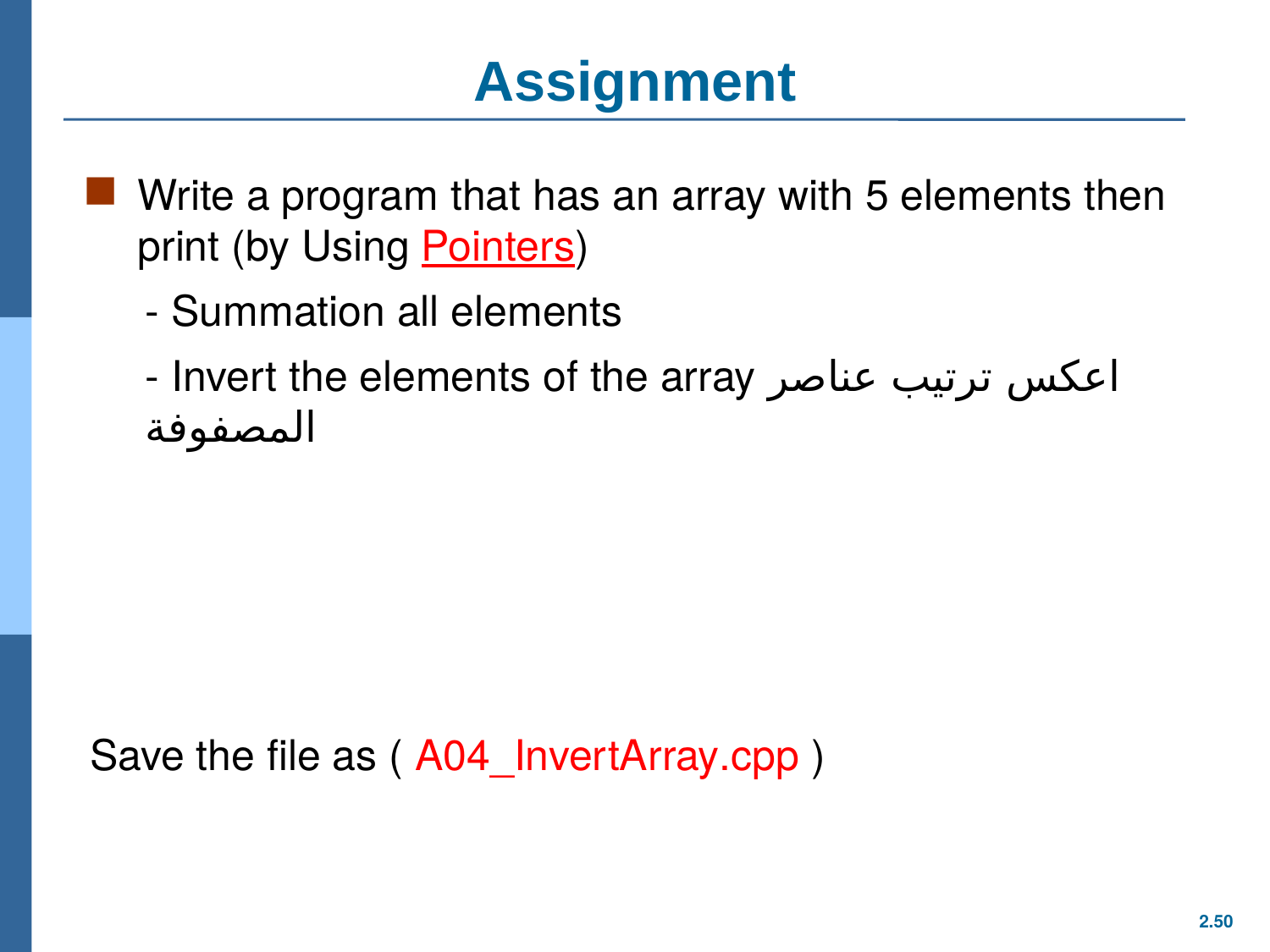

# Assignment
Write a program that has an array with 5 elements then print (by Using Pointers)
- Summation all elements
- Invert the elements of the array اعكس ترتيب عناصر المصفوفة

Save the file as ( A04_InvertArray.cpp )